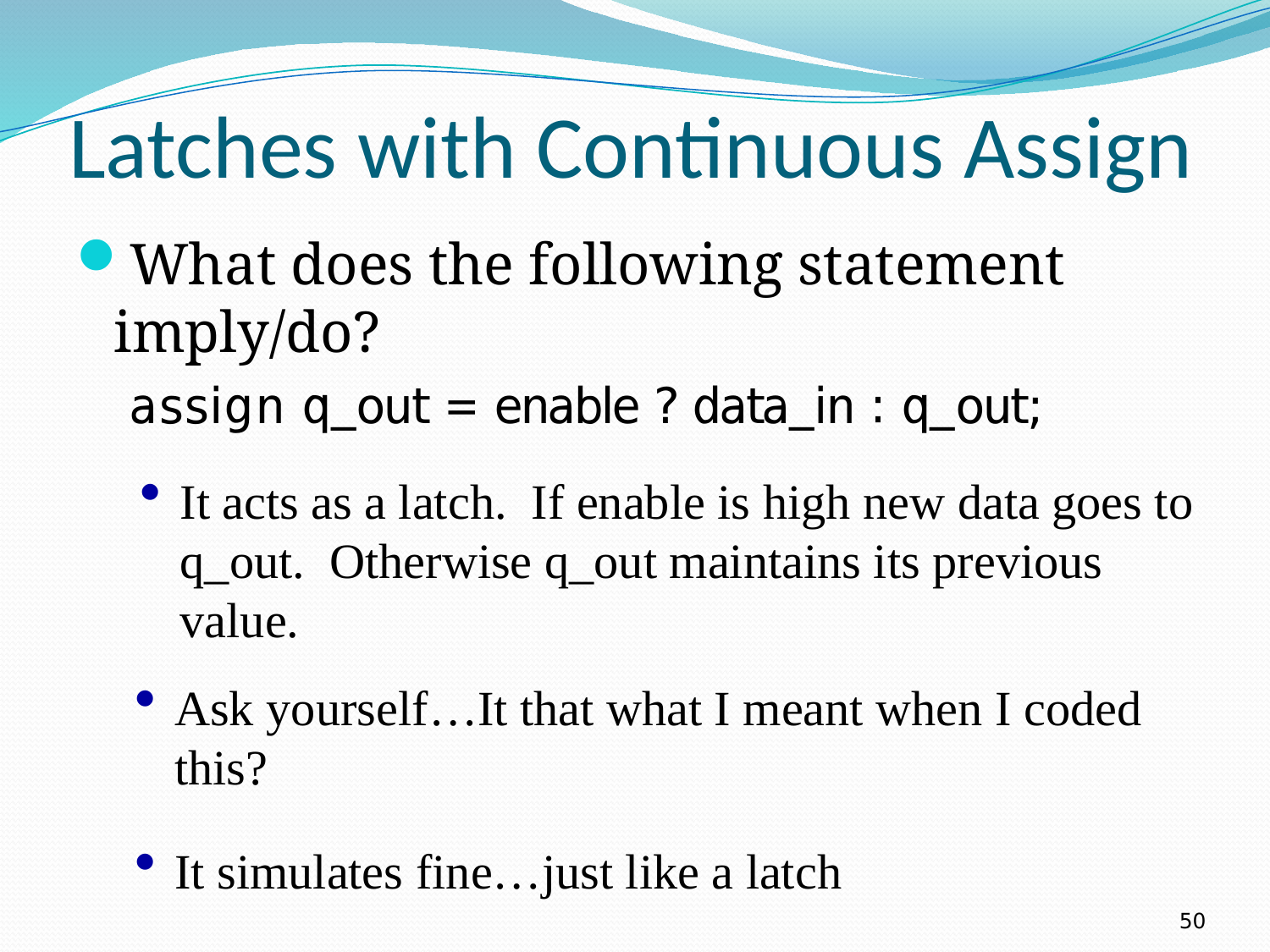

# Latches with Continuous Assign
What does the following statement imply/do?
assign q_out = enable ? data_in : q_out;

It acts as a latch.  If enable is high new data goes to q_out.  Otherwise q_out maintains its previous value.
Ask yourself…It that what I meant when I coded this?
It simulates fine…just like a latch
50